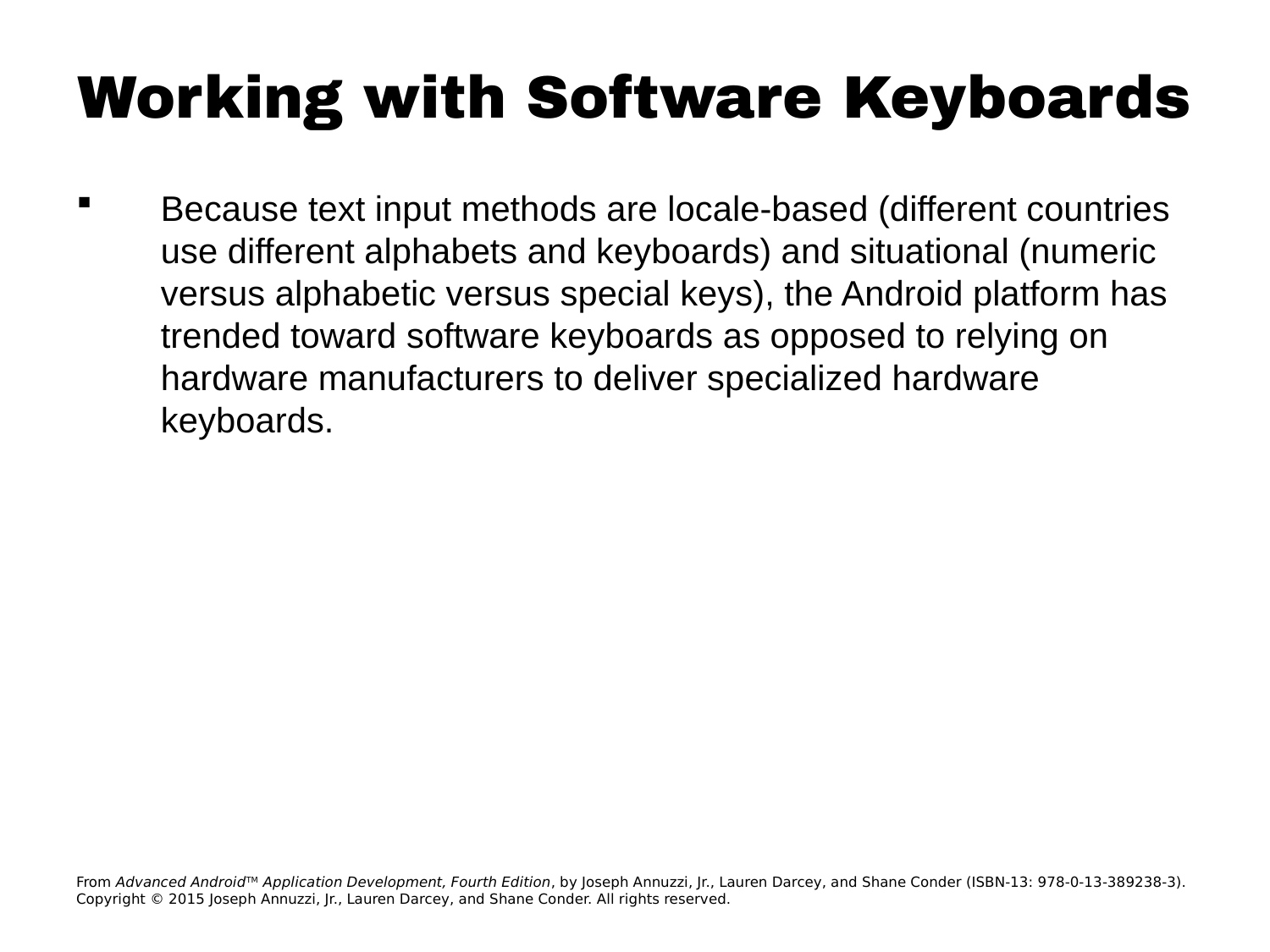

# Working with Software Keyboards
Because text input methods are locale-based (different countries use different alphabets and keyboards) and situational (numeric versus alphabetic versus special keys), the Android platform has trended toward software keyboards as opposed to relying on hardware manufacturers to deliver specialized hardware keyboards.
From Advanced AndroidTM Application Development, Fourth Edition, by Joseph Annuzzi, Jr., Lauren Darcey, and Shane Conder (ISBN-13: 978-0-13-389238-3). Copyright © 2015 Joseph Annuzzi, Jr., Lauren Darcey, and Shane Conder. All rights reserved.